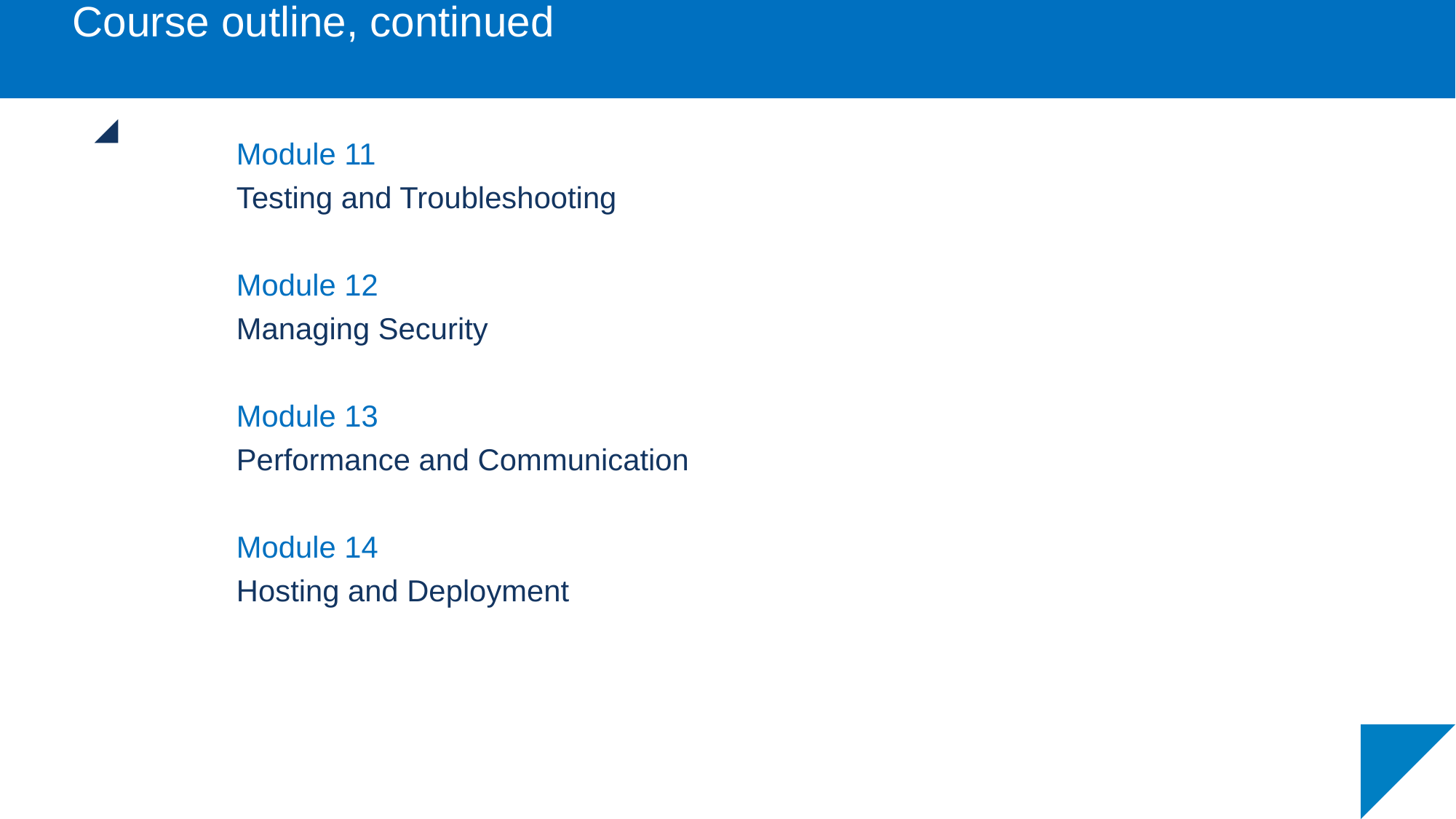

# Course outline, continued
Module 11
Testing and Troubleshooting

Module 12
Managing Security

Module 13
Performance and Communication

Module 14
Hosting and Deployment